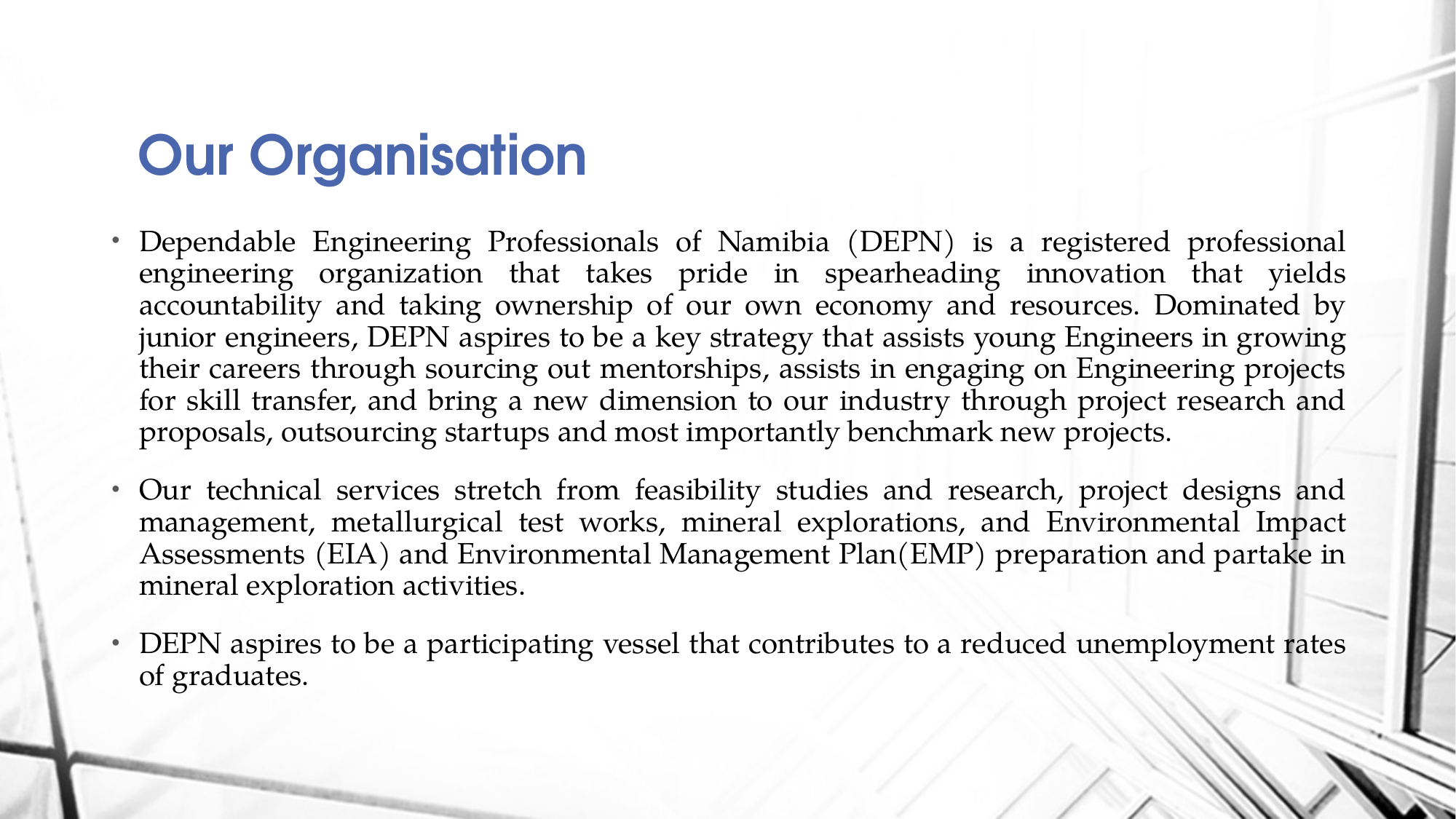

# Our Organisation
Dependable Engineering Professionals of Namibia (DEPN) is a registered professional engineering organization that takes pride in spearheading innovation that yields accountability and taking ownership of our own economy and resources. Dominated by junior engineers, DEPN aspires to be a key strategy that assists young Engineers in growing their careers through sourcing out mentorships, assists in engaging on Engineering projects for skill transfer, and bring a new dimension to our industry through project research and proposals, outsourcing startups and most importantly benchmark new projects.
Our technical services stretch from feasibility studies and research, project designs and management, metallurgical test works, mineral explorations, and Environmental Impact Assessments (EIA) and Environmental Management Plan(EMP) preparation and partake in mineral exploration activities.
DEPN aspires to be a participating vessel that contributes to a reduced unemployment rates of graduates.